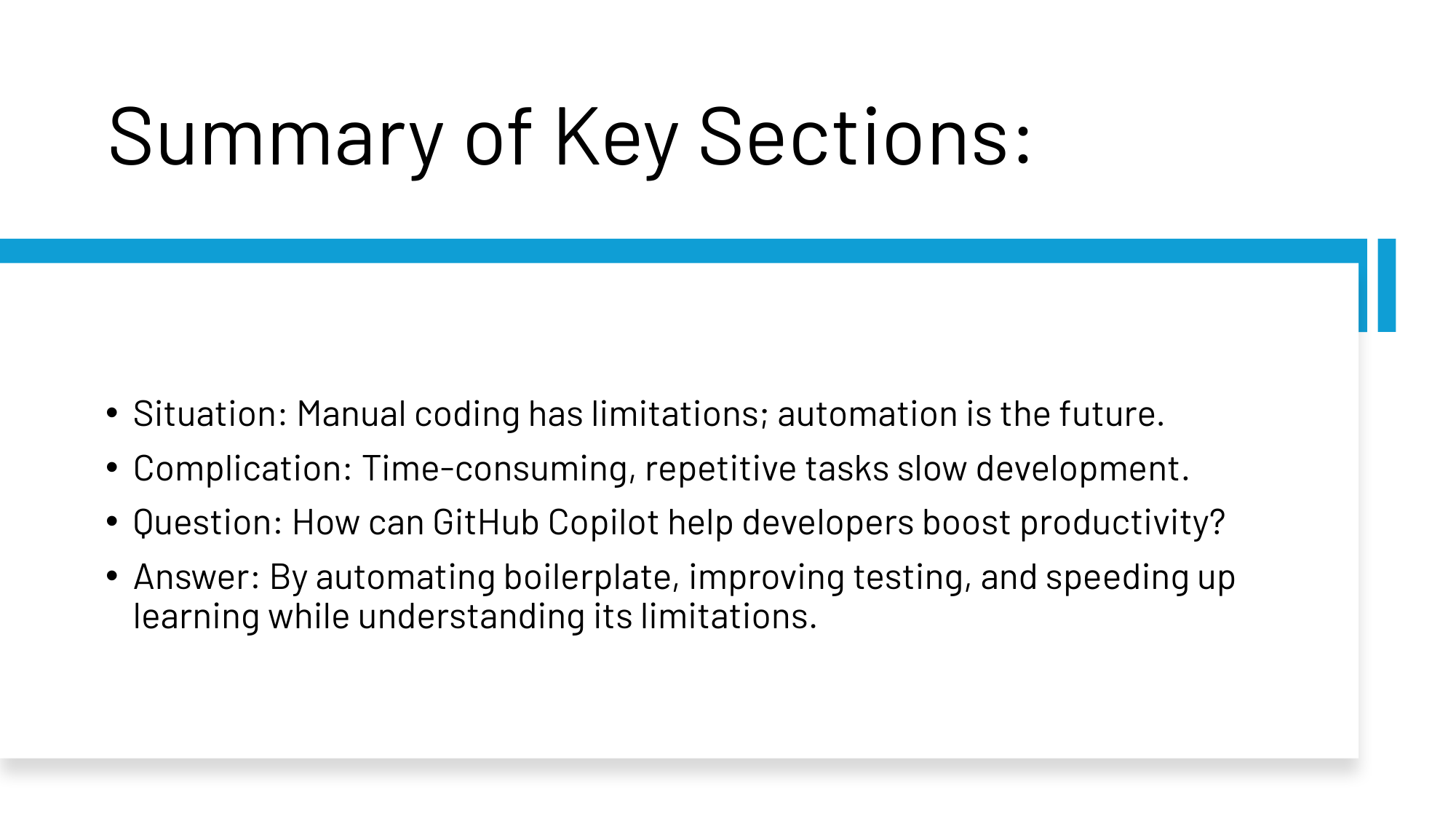

# Summary of Key Sections:

Situation: Manual coding has limitations; automation is the future.
Complication: Time-consuming, repetitive tasks slow development.
Question: How can GitHub Copilot help developers boost productivity?
Answer: By automating boilerplate, improving testing, and speeding up learning while understanding its limitations.